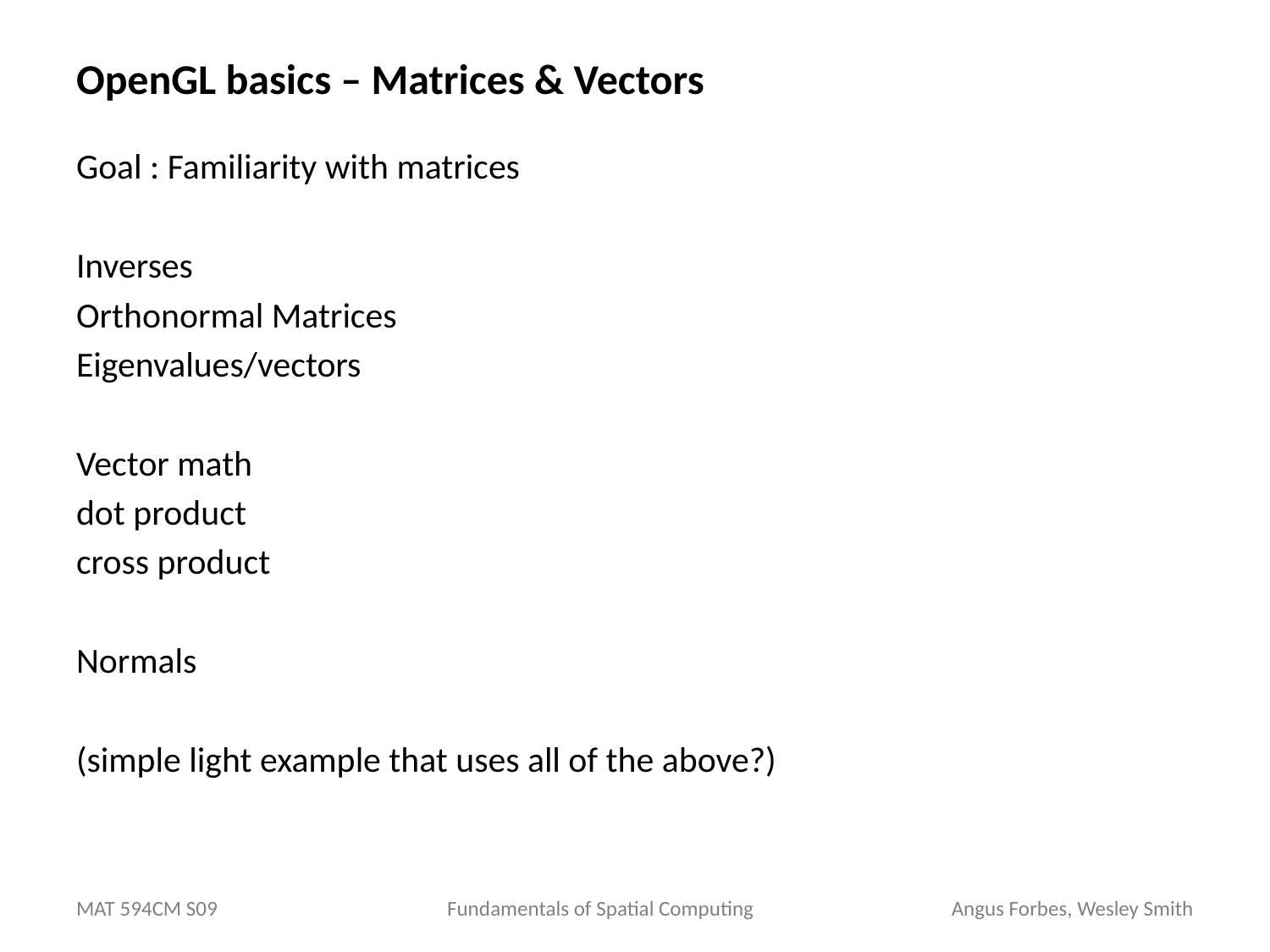

# OpenGL basics – Matrices & Vectors
Goal : Familiarity with matrices

Inverses
Orthonormal Matrices
Eigenvalues/vectors

Vector math
dot product
cross product

Normals

(simple light example that uses all of the above?)